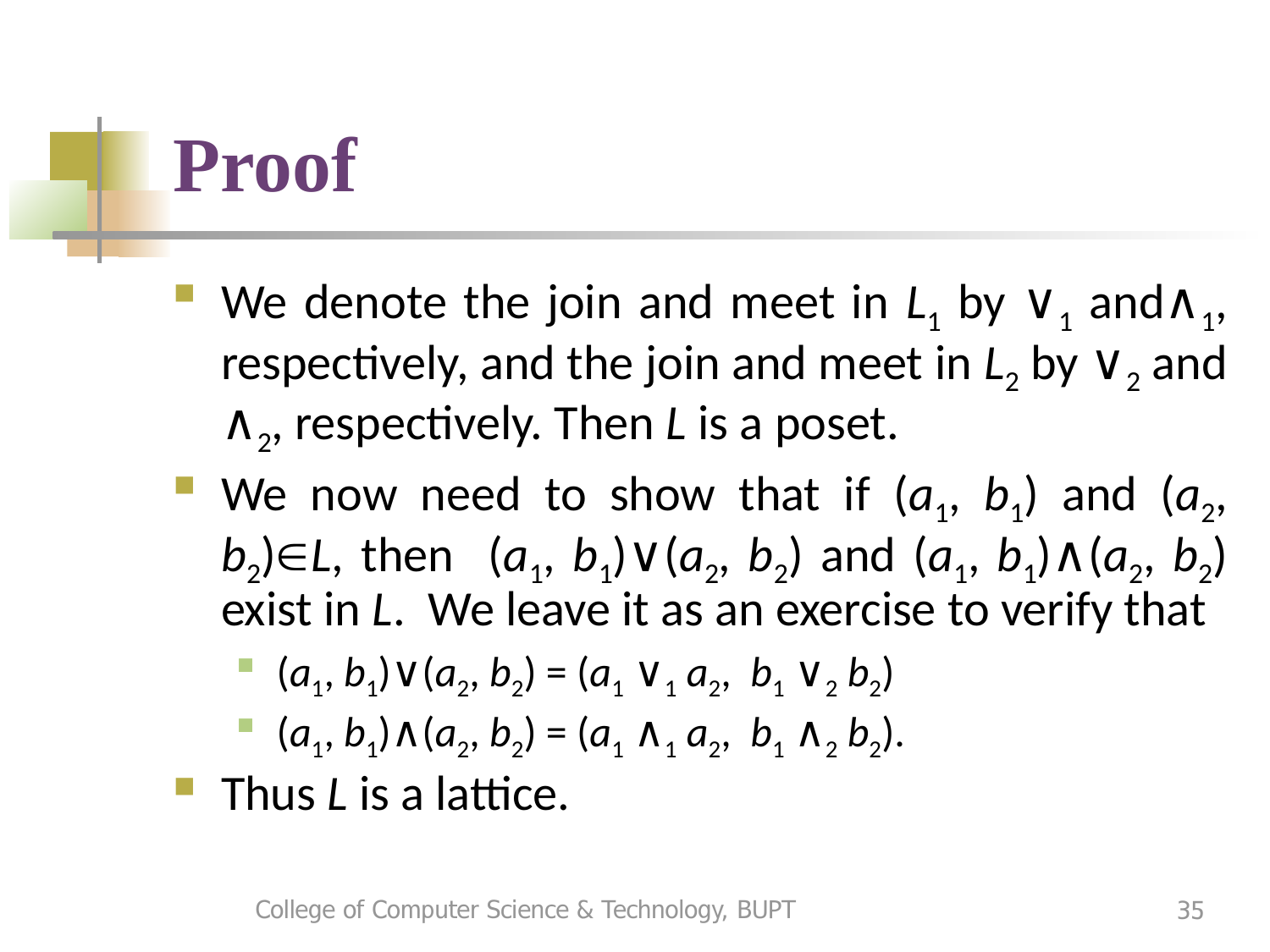

# Proof
We denote the join and meet in L1 by ∨1 and∧1, respectively, and the join and meet in L2 by ∨2 and ∧2, respectively. Then L is a poset.
We now need to show that if (a1, b1) and (a2, b2)∈L, then  (a1, b1)∨(a2, b2) and (a1, b1)∧(a2, b2) exist in L.  We leave it as an exercise to verify that
(a1, b1)∨(a2, b2) = (a1 ∨1 a2,  b1 ∨2 b2)
(a1, b1)∧(a2, b2) = (a1 ∧1 a2,  b1 ∧2 b2).
Thus L is a lattice.
College of Computer Science & Technology, BUPT
35